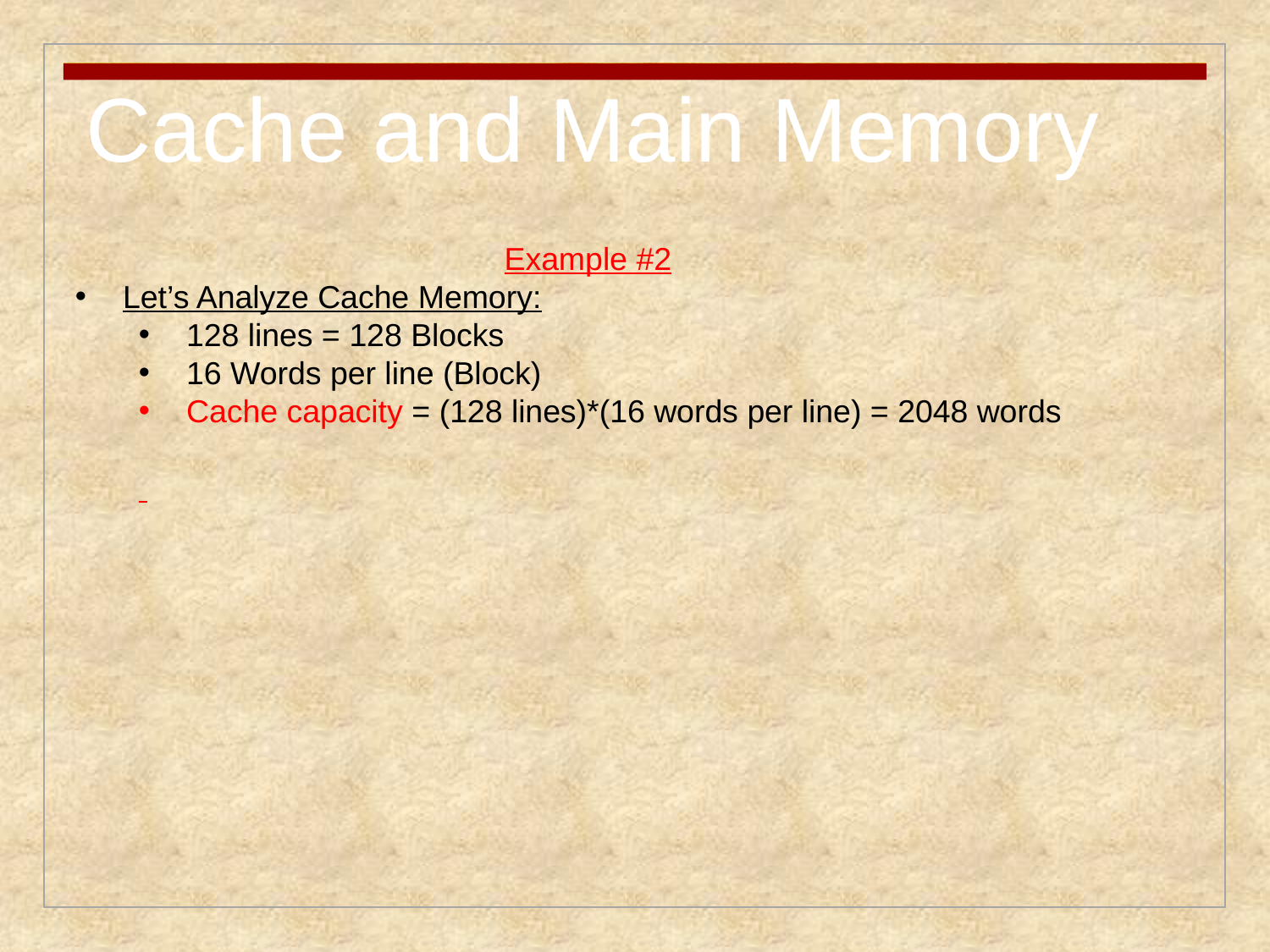

Cache and Main Memory
Example #2
Let’s Analyze Cache Memory:
128 lines = 128 Blocks
16 Words per line (Block)
Cache capacity = (128 lines)*(16 words per line) = 2048 words